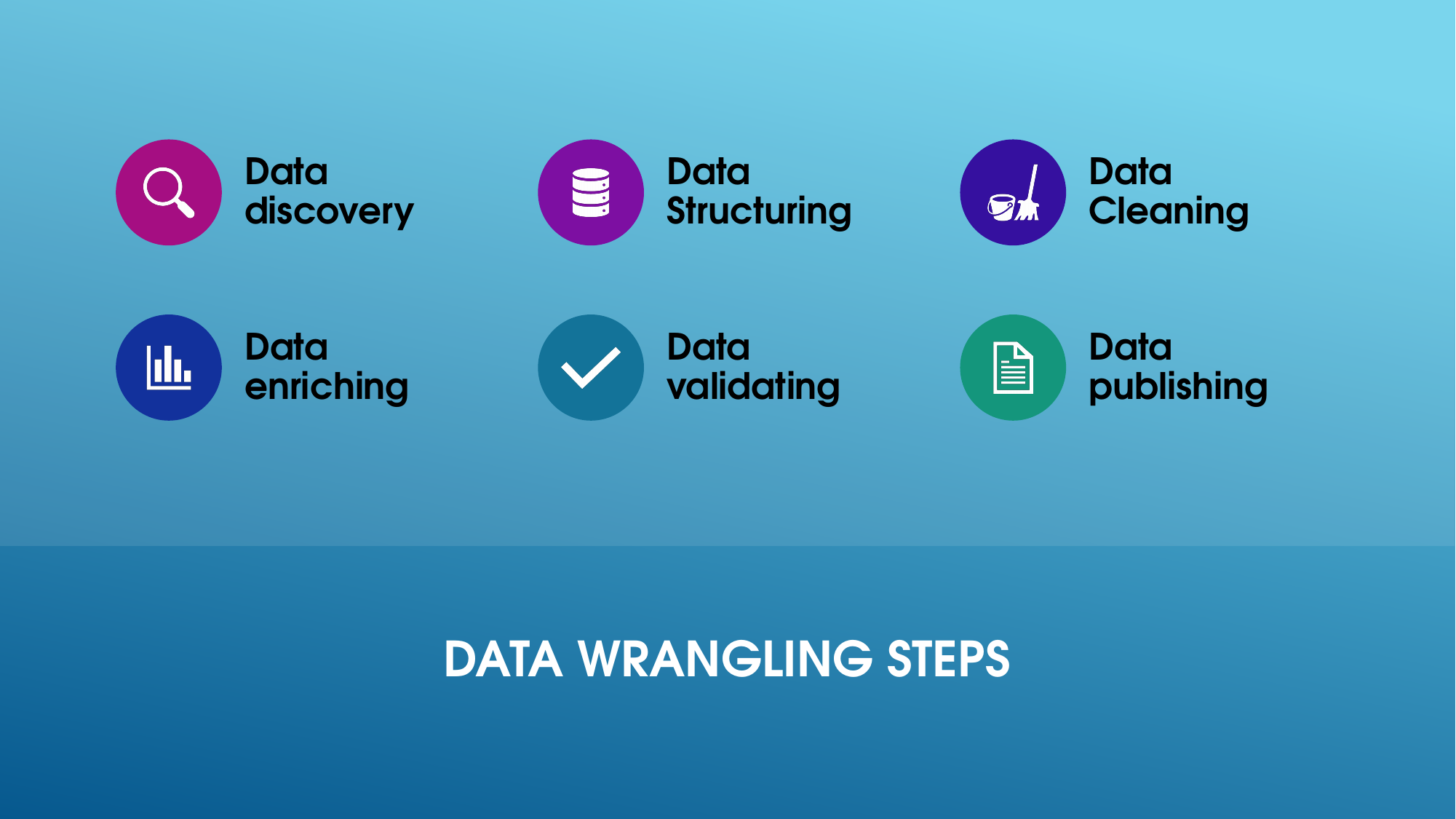

Data discovery
Data Structuring
Data Cleaning
Data enriching
Data validating
Data publishing
Data Wrangling steps